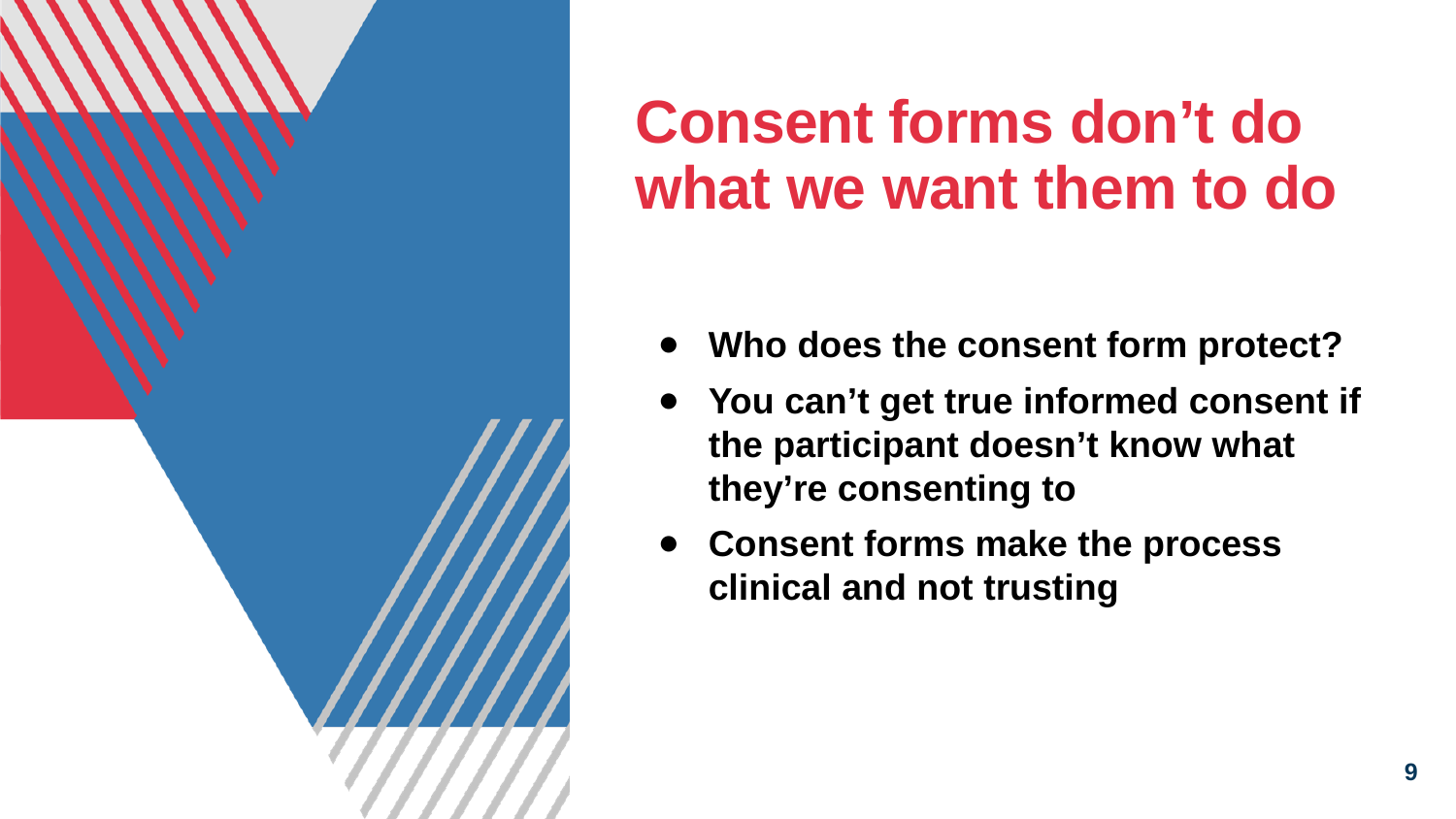

# Consent forms don’t do what we want them to do
Who does the consent form protect?
You can’t get true informed consent if the participant doesn’t know what they’re consenting to
Consent forms make the process clinical and not trusting
9